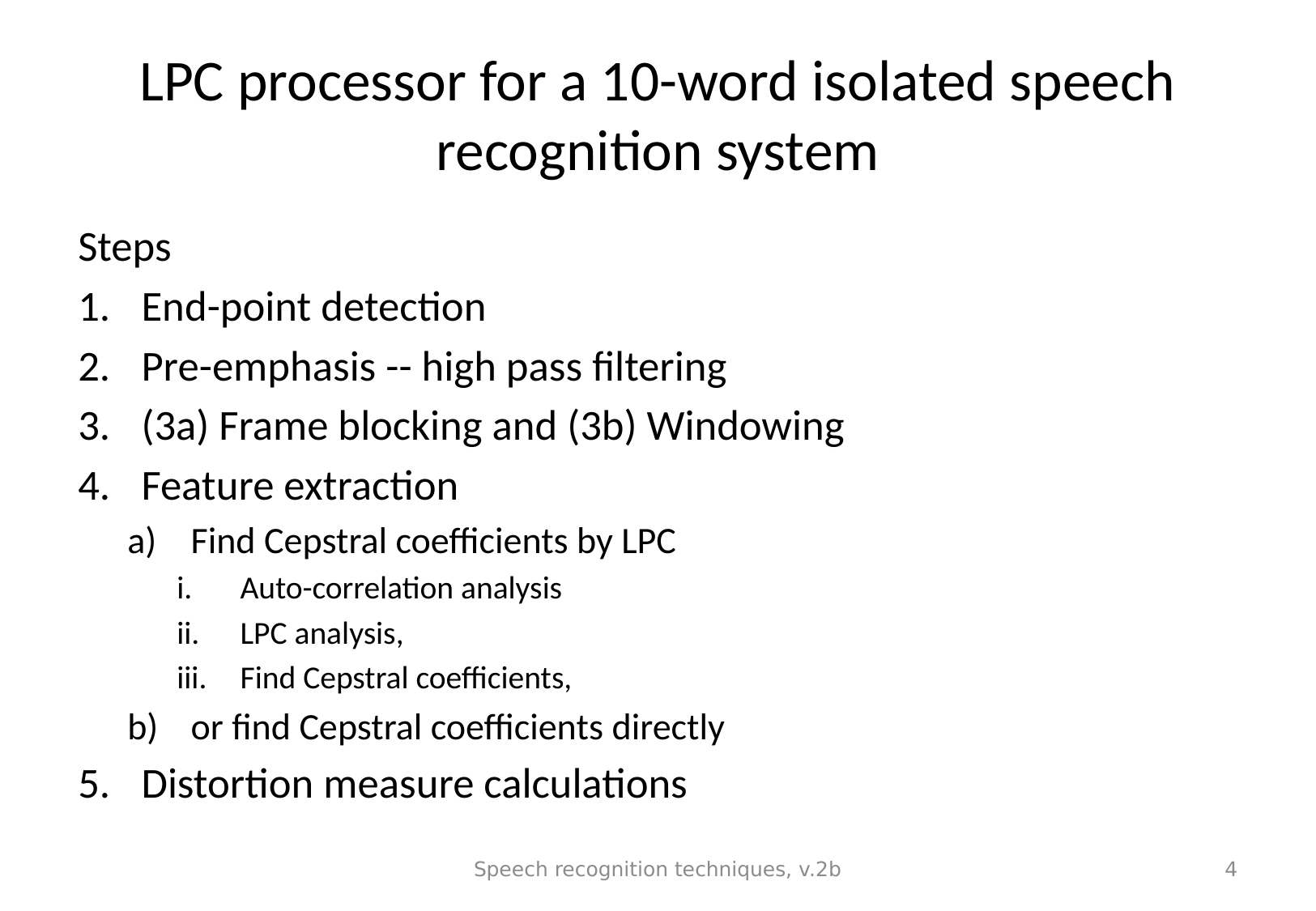

# LPC processor for a 10-word isolated speech recognition system
Steps
End-point detection
Pre-emphasis -- high pass filtering
(3a) Frame blocking and (3b) Windowing
Feature extraction
Find Cepstral coefficients by LPC
Auto-correlation analysis
LPC analysis,
Find Cepstral coefficients,
or find Cepstral coefficients directly
Distortion measure calculations

Speech recognition techniques, v.2b
4